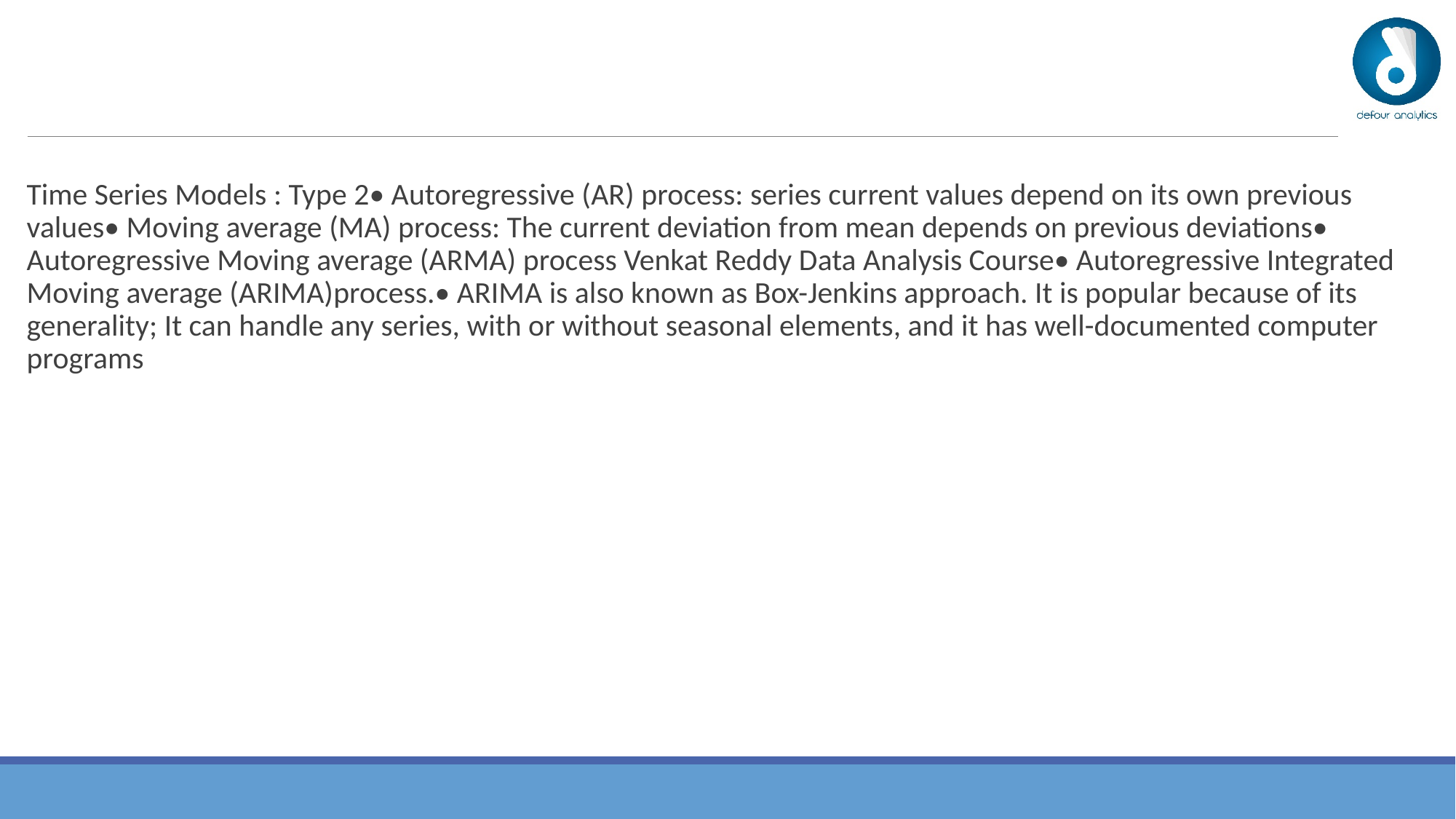

#
Time Series Models : Type 2• Autoregressive (AR) process: series current values depend on its own previous values• Moving average (MA) process: The current deviation from mean depends on previous deviations• Autoregressive Moving average (ARMA) process Venkat Reddy Data Analysis Course• Autoregressive Integrated Moving average (ARIMA)process.• ARIMA is also known as Box-Jenkins approach. It is popular because of its generality; It can handle any series, with or without seasonal elements, and it has well-documented computer programs